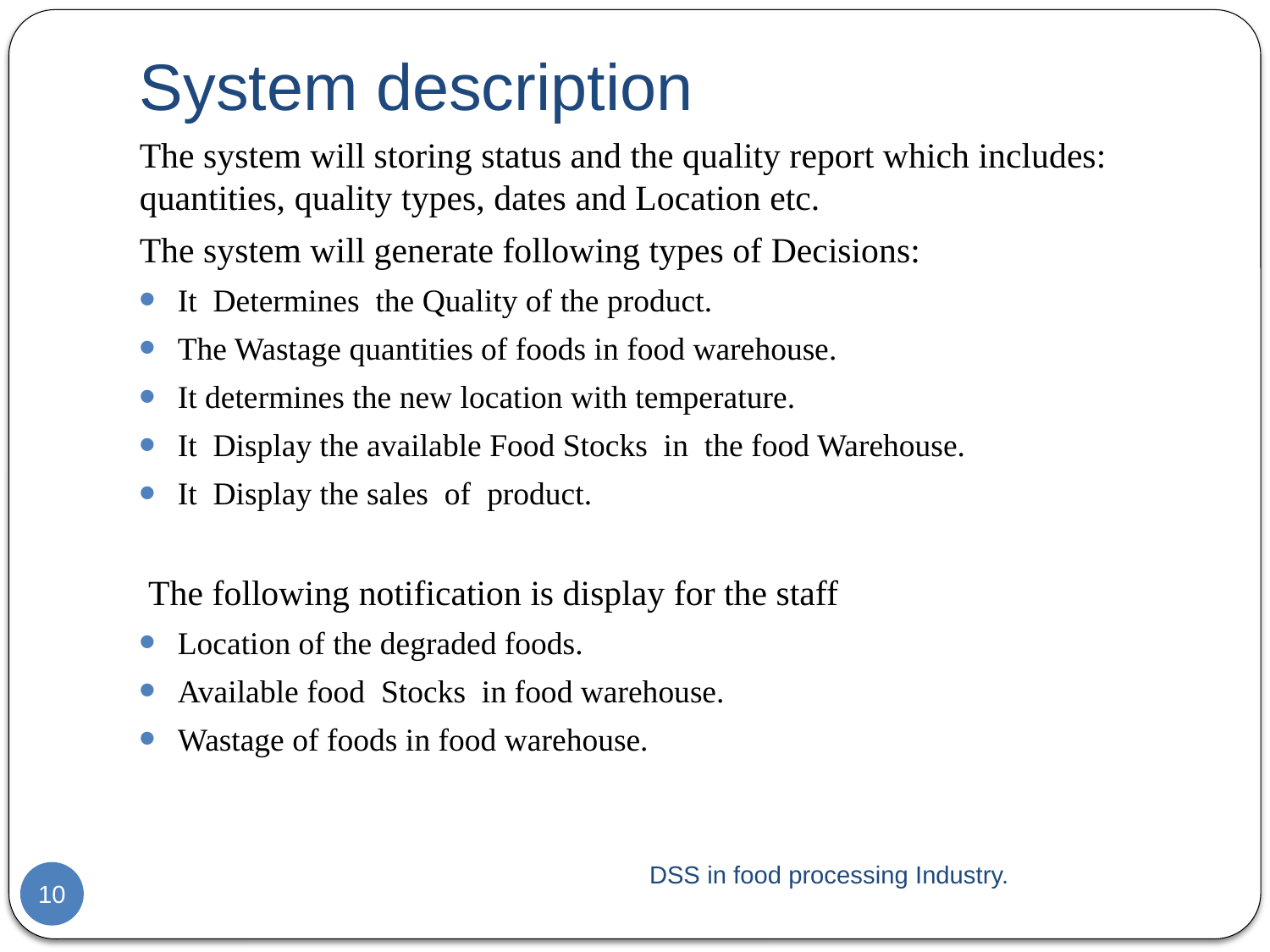

# System description
The system will storing status and the quality report which includes: quantities, quality types, dates and Location etc.
The system will generate following types of Decisions:
It  Determines  the Quality of the product.
The Wastage quantities of foods in food warehouse.
It determines the new location with temperature.
It  Display the available Food Stocks  in  the food Warehouse.
It  Display the sales  of  product.

 The following notification is display for the staff
Location of the degraded foods.
Available food  Stocks  in food warehouse.
Wastage of foods in food warehouse.

                                                                         DSS in food processing Industry.
10